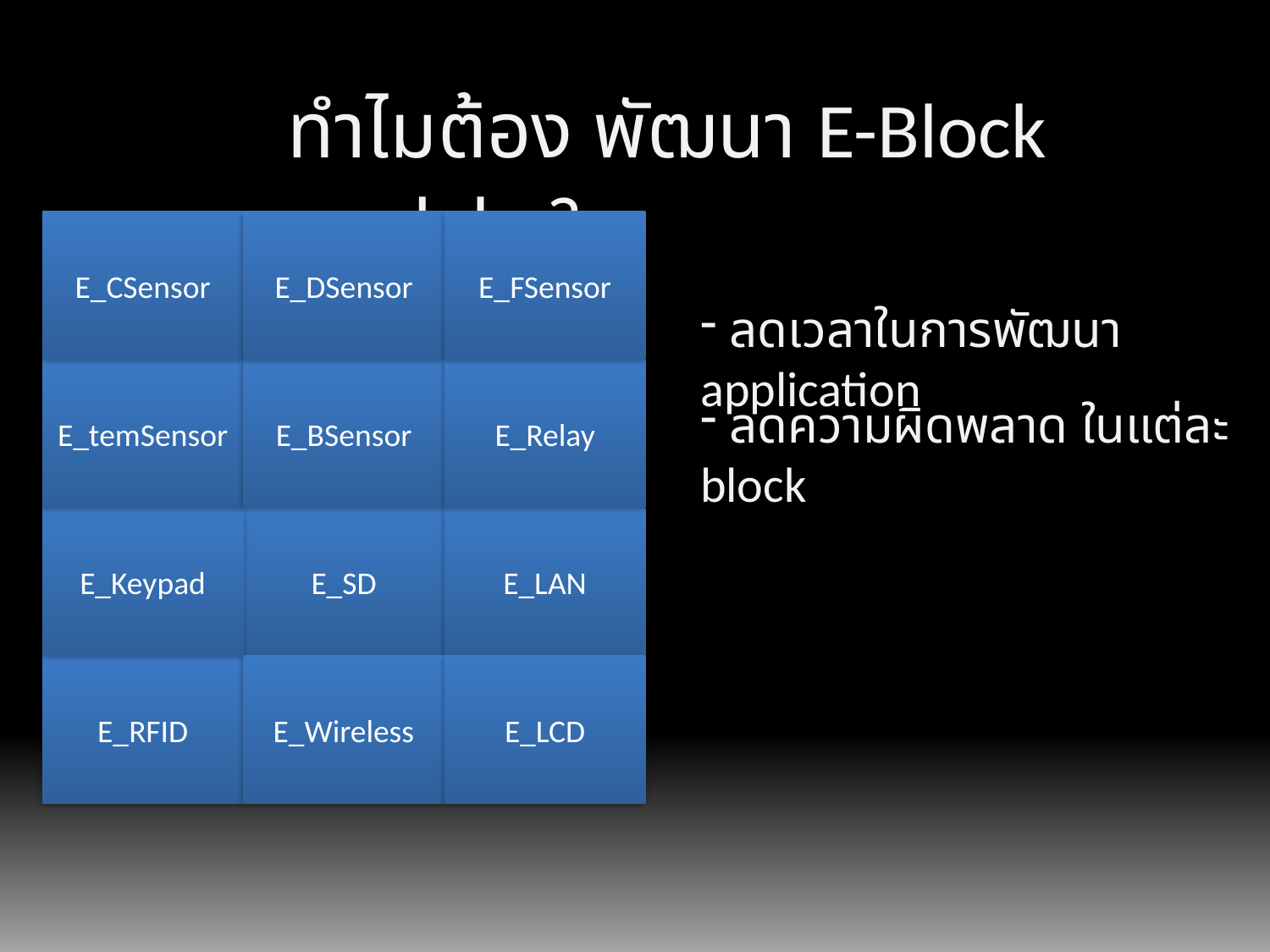

ทำไมต้อง พัฒนา E-Block module ?
E_CSensor
E_DSensor
E_FSensor

 ลดเวลาในการพัฒนา application

 ลดความผิดพลาด ในแต่ละ block

E_temSensor
E_BSensor
E_Relay
E_Keypad
E_SD
E_LAN
E_RFID
E_Wireless
E_LCD